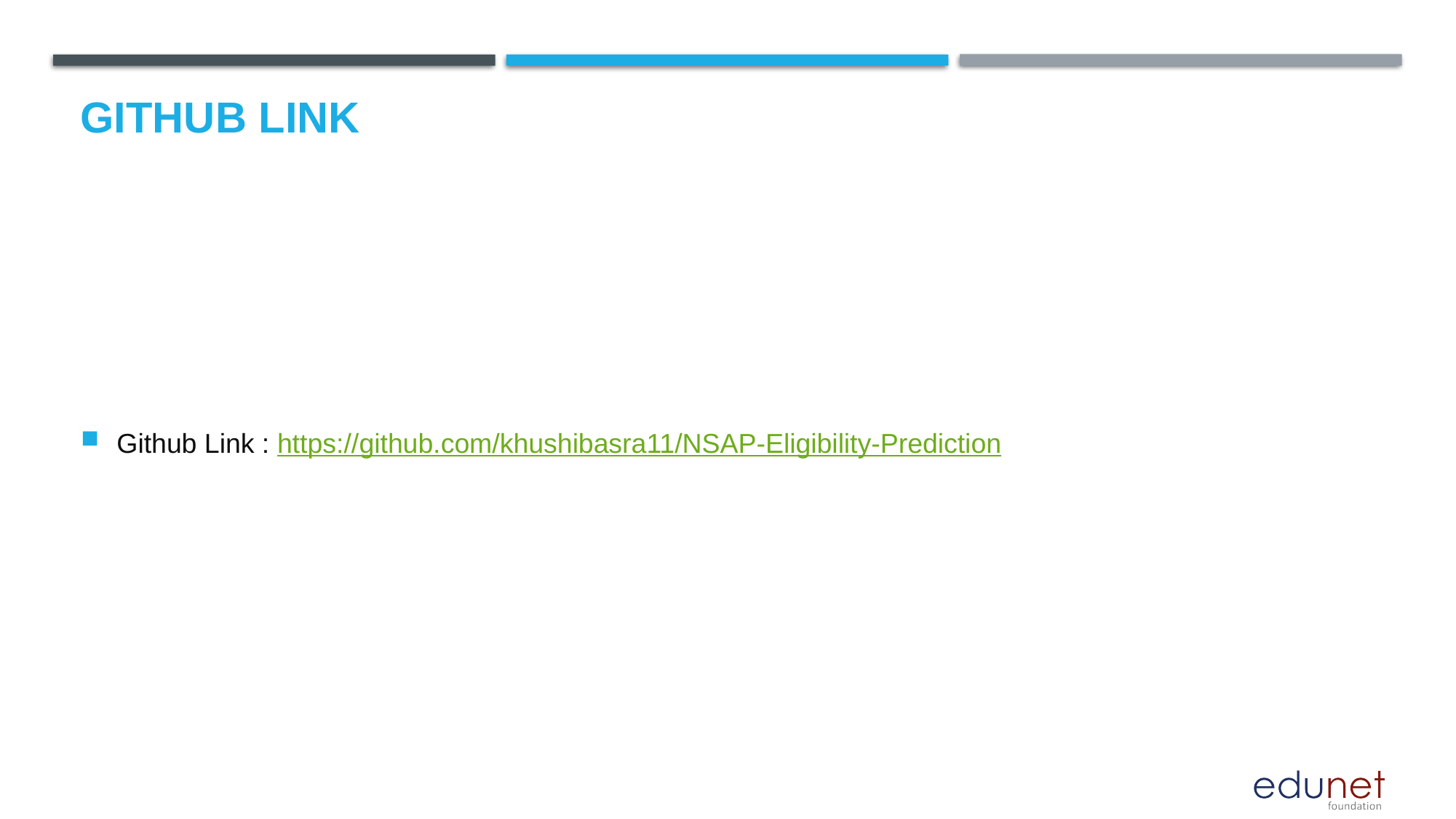

# GITHUB lINK
Github Link : https://github.com/khushibasra11/NSAP-Eligibility-Prediction